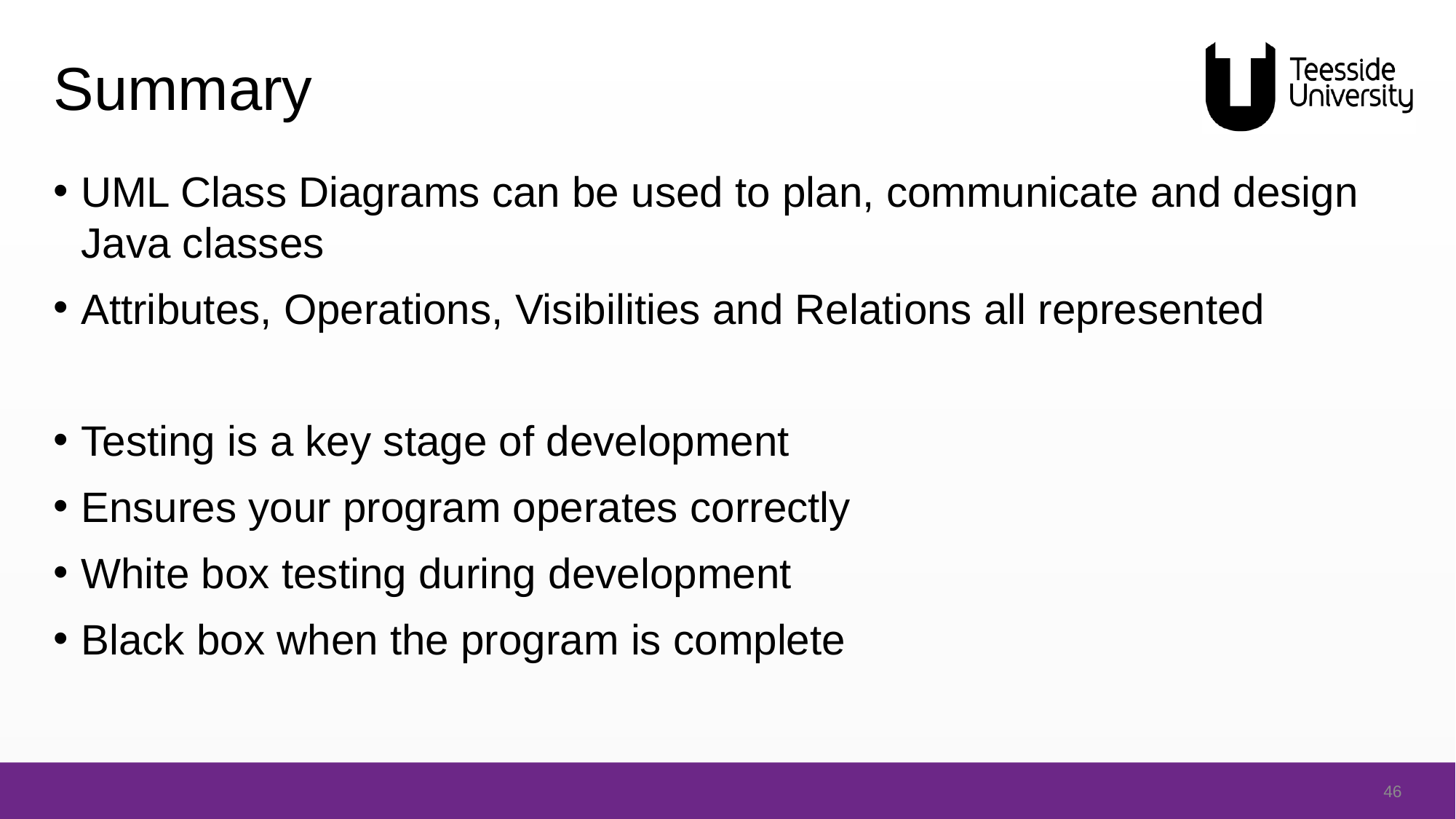

# Summary
UML Class Diagrams can be used to plan, communicate and design Java classes
Attributes, Operations, Visibilities and Relations all represented

Testing is a key stage of development
Ensures your program operates correctly
White box testing during development
Black box when the program is complete

46